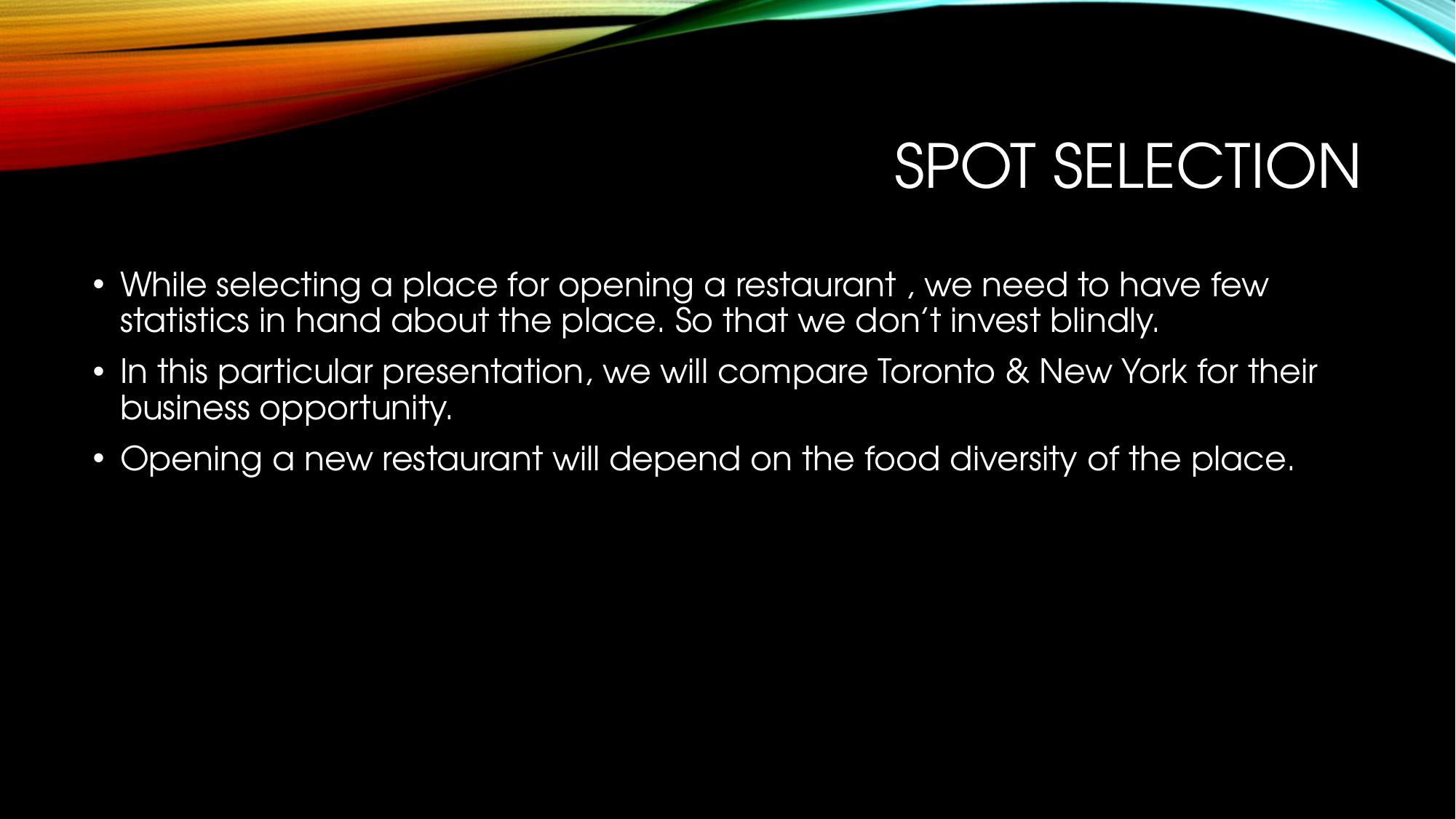

# Spot selection
While selecting a place for opening a restaurant , we need to have few statistics in hand about the place. So that we don’t invest blindly.
In this particular presentation, we will compare Toronto & New York for their business opportunity.
Opening a new restaurant will depend on the food diversity of the place.